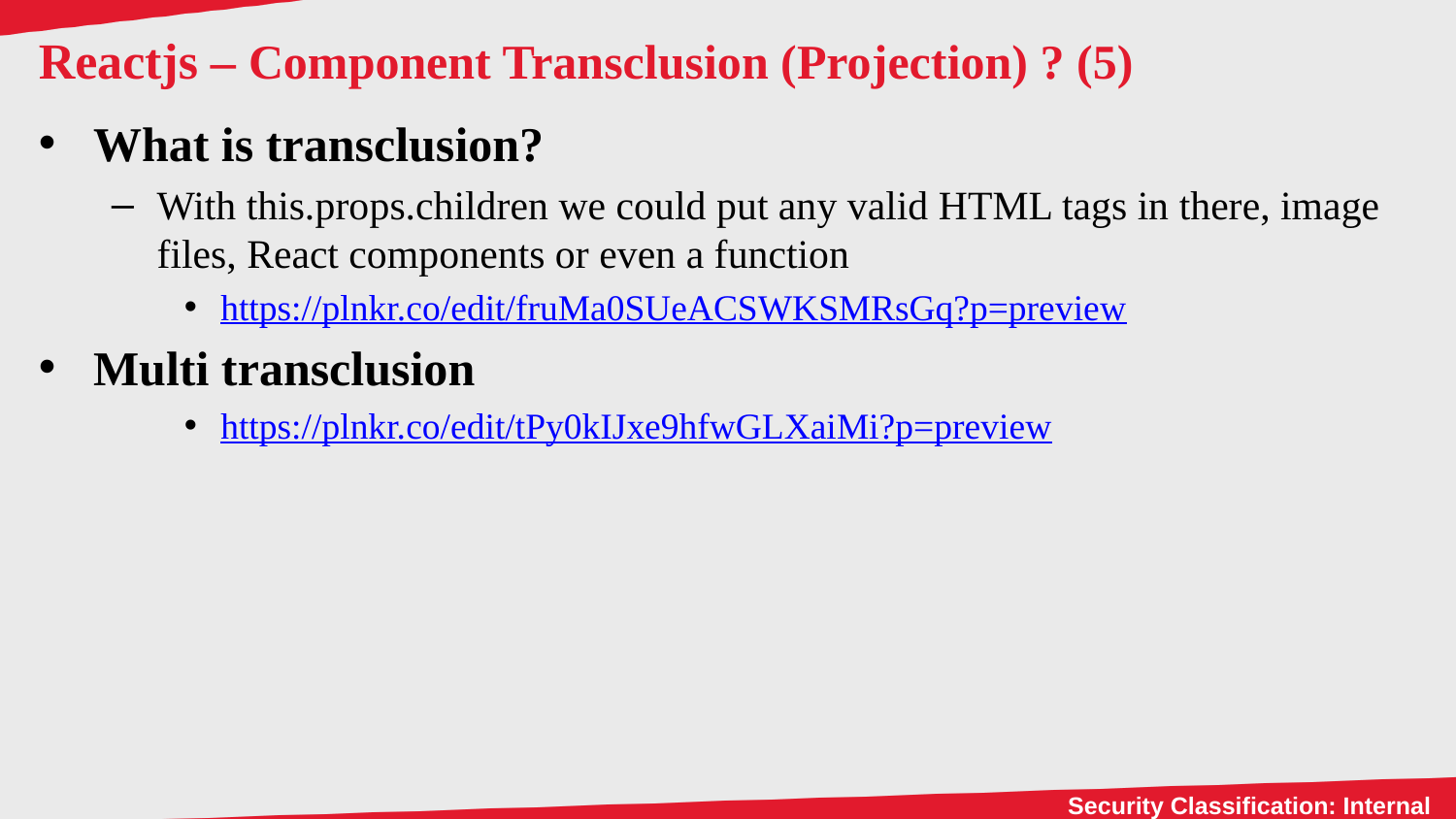

# Reactjs – Component Transclusion (Projection) ? (5)
What is transclusion?
With this.props.children we could put any valid HTML tags in there, image files, React components or even a function
https://plnkr.co/edit/fruMa0SUeACSWKSMRsGq?p=preview
Multi transclusion
https://plnkr.co/edit/tPy0kIJxe9hfwGLXaiMi?p=preview